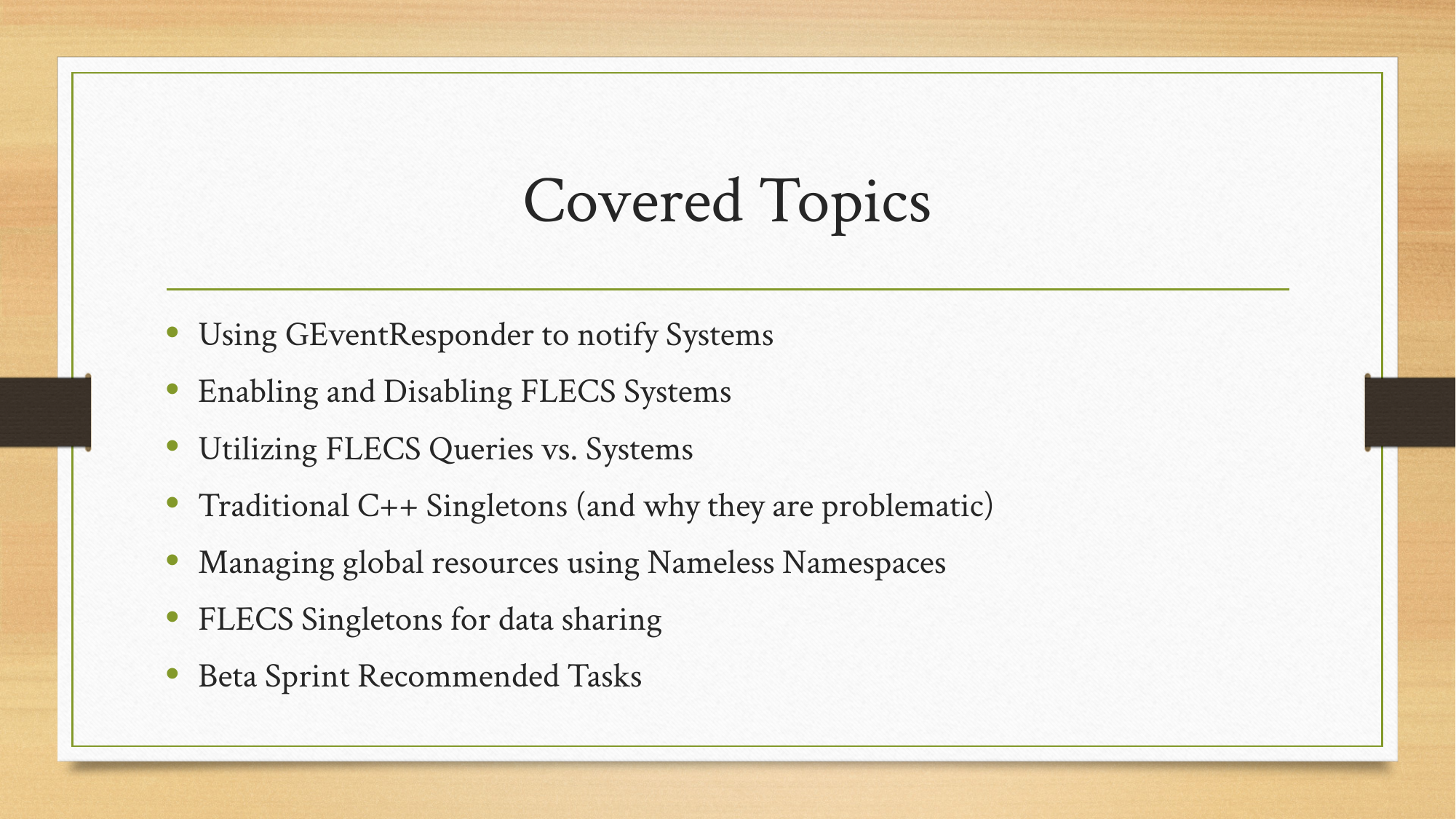

# Covered Topics
Using GEventResponder to notify Systems
Enabling and Disabling FLECS Systems
Utilizing FLECS Queries vs. Systems
Traditional C++ Singletons (and why they are problematic)
Managing global resources using Nameless Namespaces
FLECS Singletons for data sharing
Beta Sprint Recommended Tasks